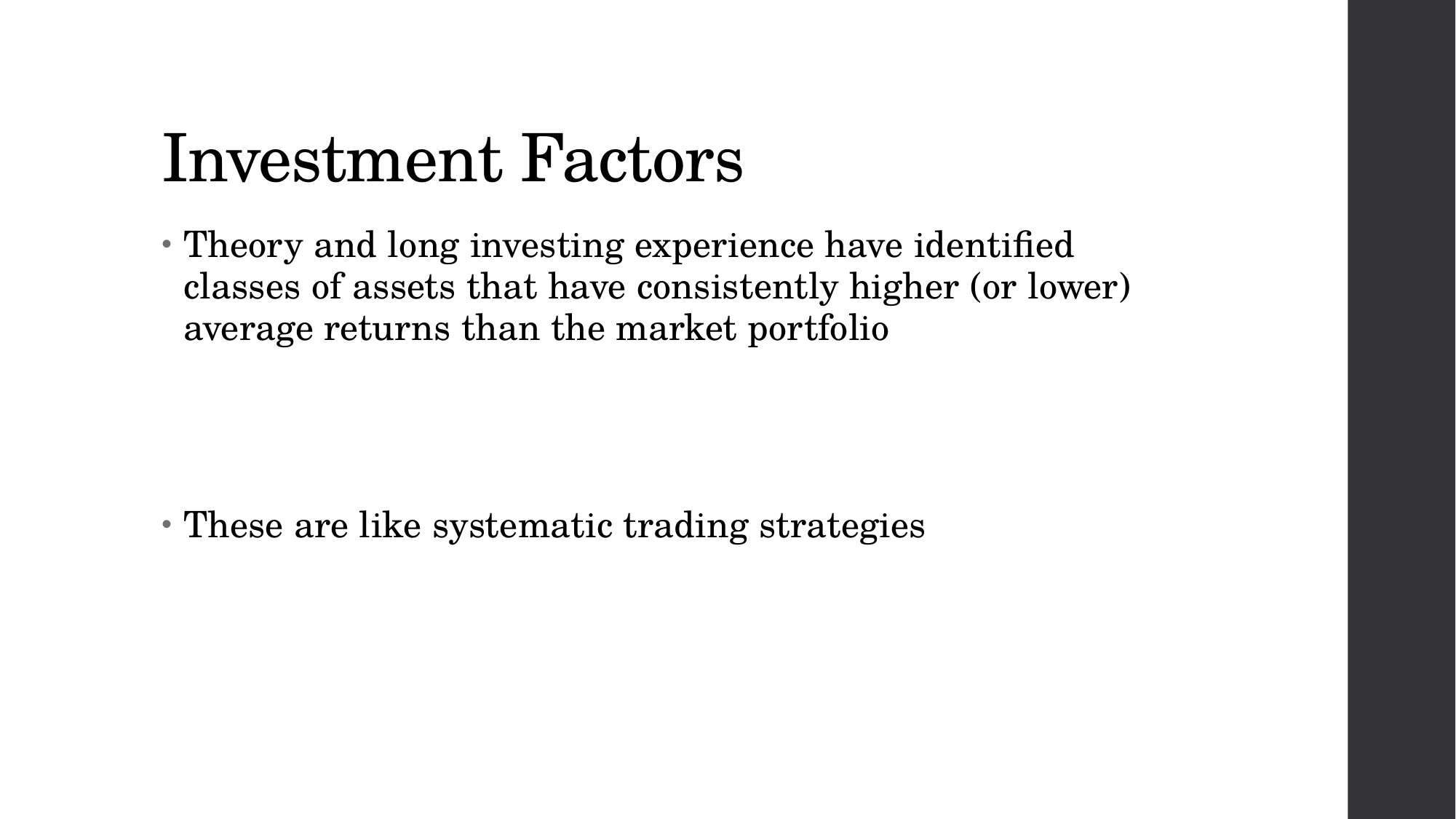

# Investment Factors
Theory and long investing experience have identified classes of assets that have consistently higher (or lower) average returns than the market portfolio

These are like systematic trading strategies